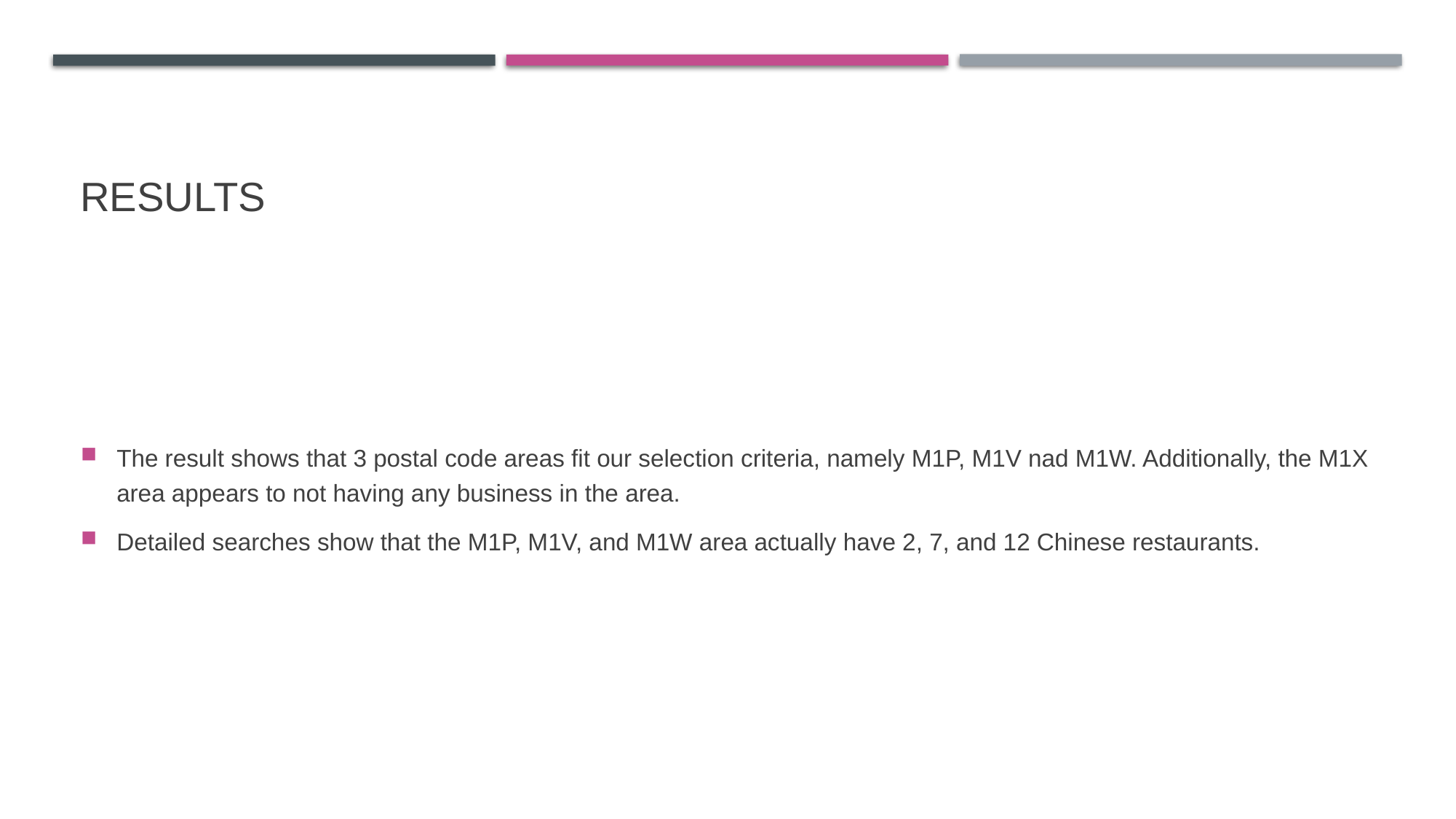

# results
The result shows that 3 postal code areas fit our selection criteria, namely M1P, M1V nad M1W. Additionally, the M1X area appears to not having any business in the area.
Detailed searches show that the M1P, M1V, and M1W area actually have 2, 7, and 12 Chinese restaurants.